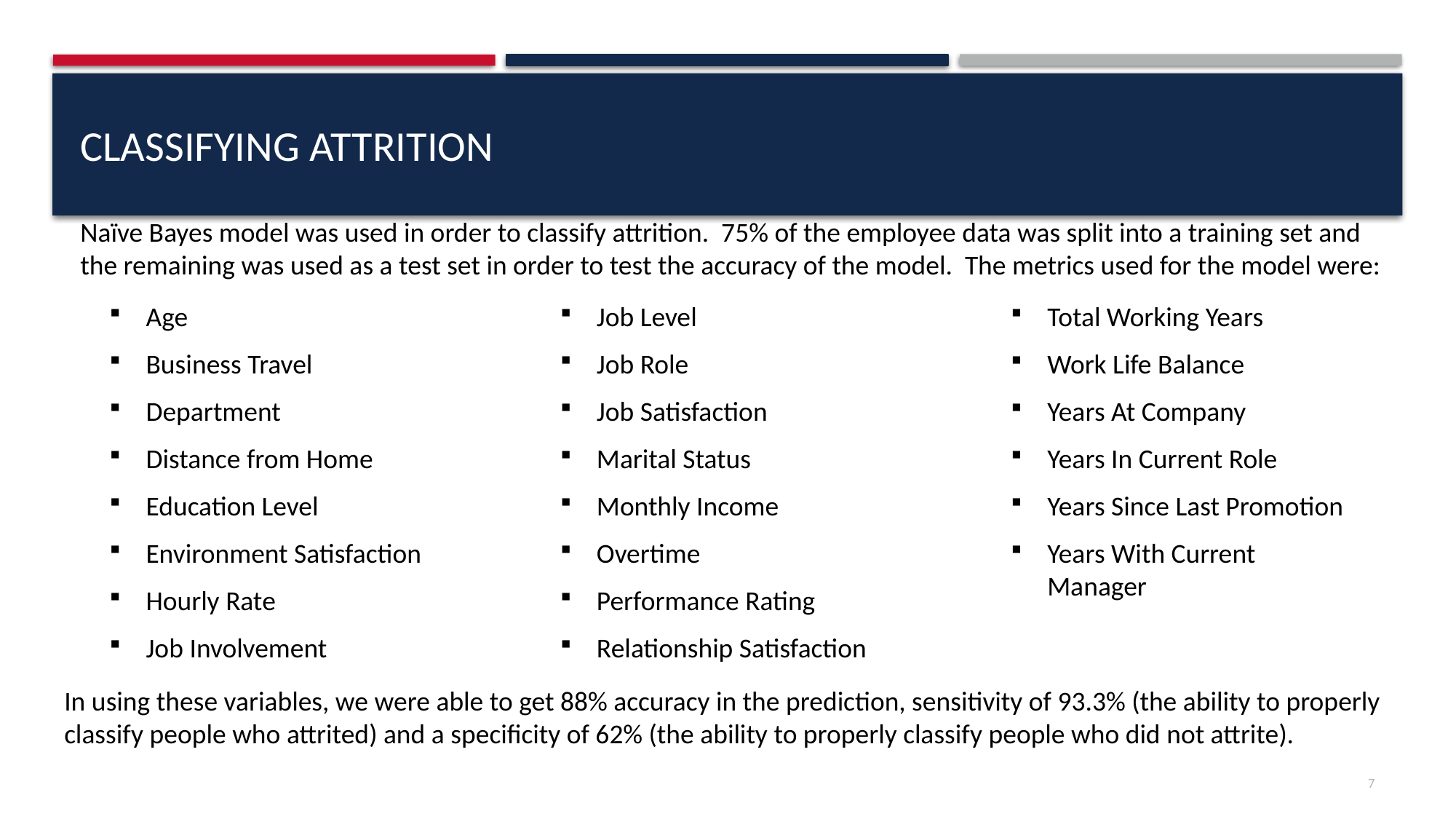

# Classifying Attrition
Naïve Bayes model was used in order to classify attrition.  75% of the employee data was split into a training set and the remaining was used as a test set in order to test the accuracy of the model.  The metrics used for the model were:
Age
Business Travel
Department
Distance from Home
Education Level
Environment Satisfaction
Hourly Rate
Job Involvement
Job Level
Job Role
Job Satisfaction
Marital Status
Monthly Income
Overtime
Performance Rating
Relationship Satisfaction
Total Working Years
Work Life Balance
Years At Company
Years In Current Role
Years Since Last Promotion
Years With Current Manager
In using these variables, we were able to get 88% accuracy in the prediction, sensitivity of 93.3% (the ability to properly classify people who attrited) and a specificity of 62% (the ability to properly classify people who did not attrite).
7